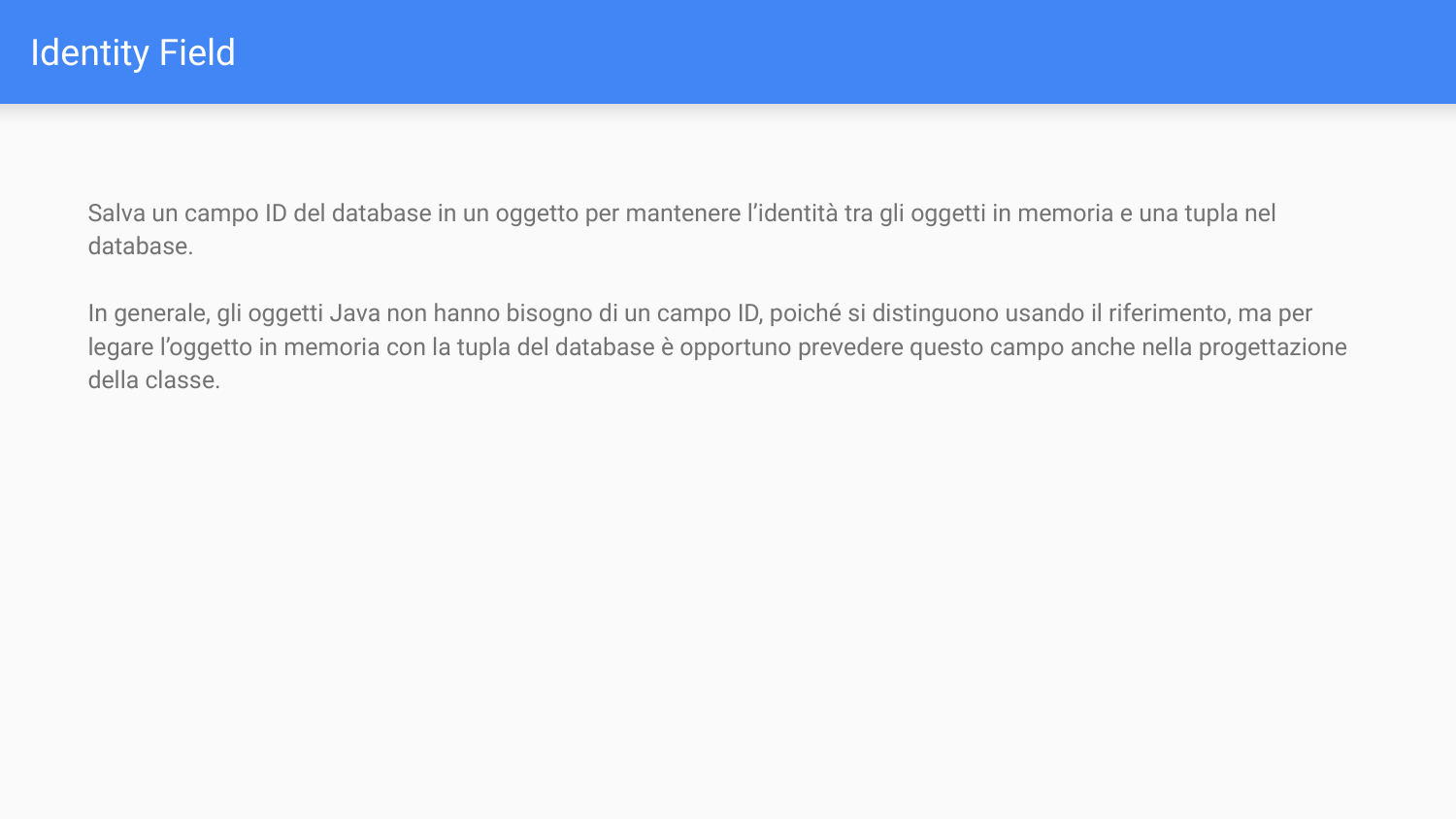

# Identity Field
Salva un campo ID del database in un oggetto per mantenere l’identità tra gli oggetti in memoria e una tupla nel database.

In generale, gli oggetti Java non hanno bisogno di un campo ID, poiché si distinguono usando il riferimento, ma per legare l’oggetto in memoria con la tupla del database è opportuno prevedere questo campo anche nella progettazione della classe.